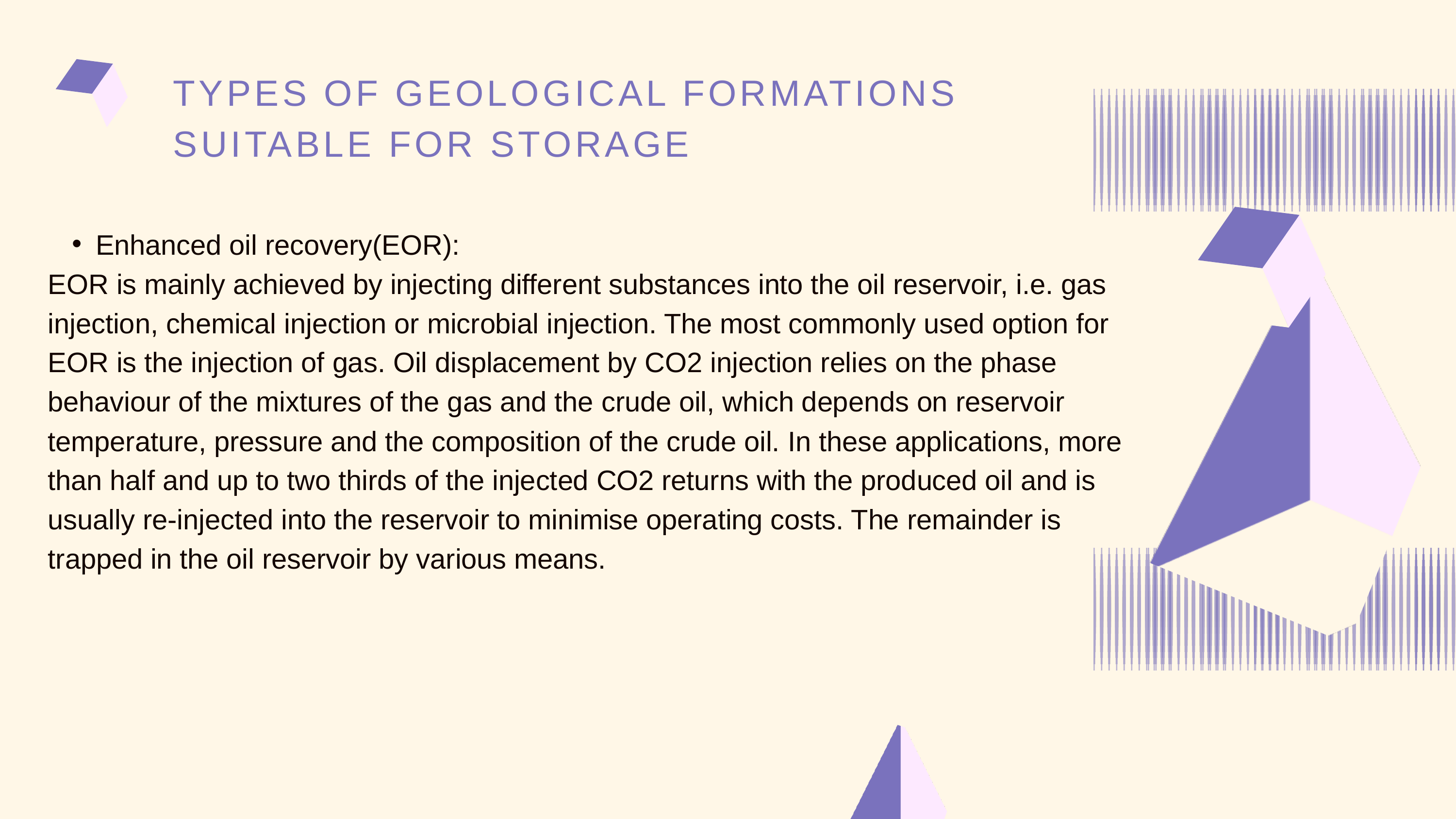

TYPES OF GEOLOGICAL FORMATIONS SUITABLE FOR STORAGE

Enhanced oil recovery(EOR):
EOR is mainly achieved by injecting different substances into the oil reservoir, i.e. gas injection, chemical injection or microbial injection. The most commonly used option for EOR is the injection of gas. Oil displacement by CO2 injection relies on the phase behaviour of the mixtures of the gas and the crude oil, which depends on reservoir temperature, pressure and the composition of the crude oil. In these applications, more than half and up to two thirds of the injected CO2 returns with the produced oil and is usually re-injected into the reservoir to minimise operating costs. The remainder is trapped in the oil reservoir by various means.